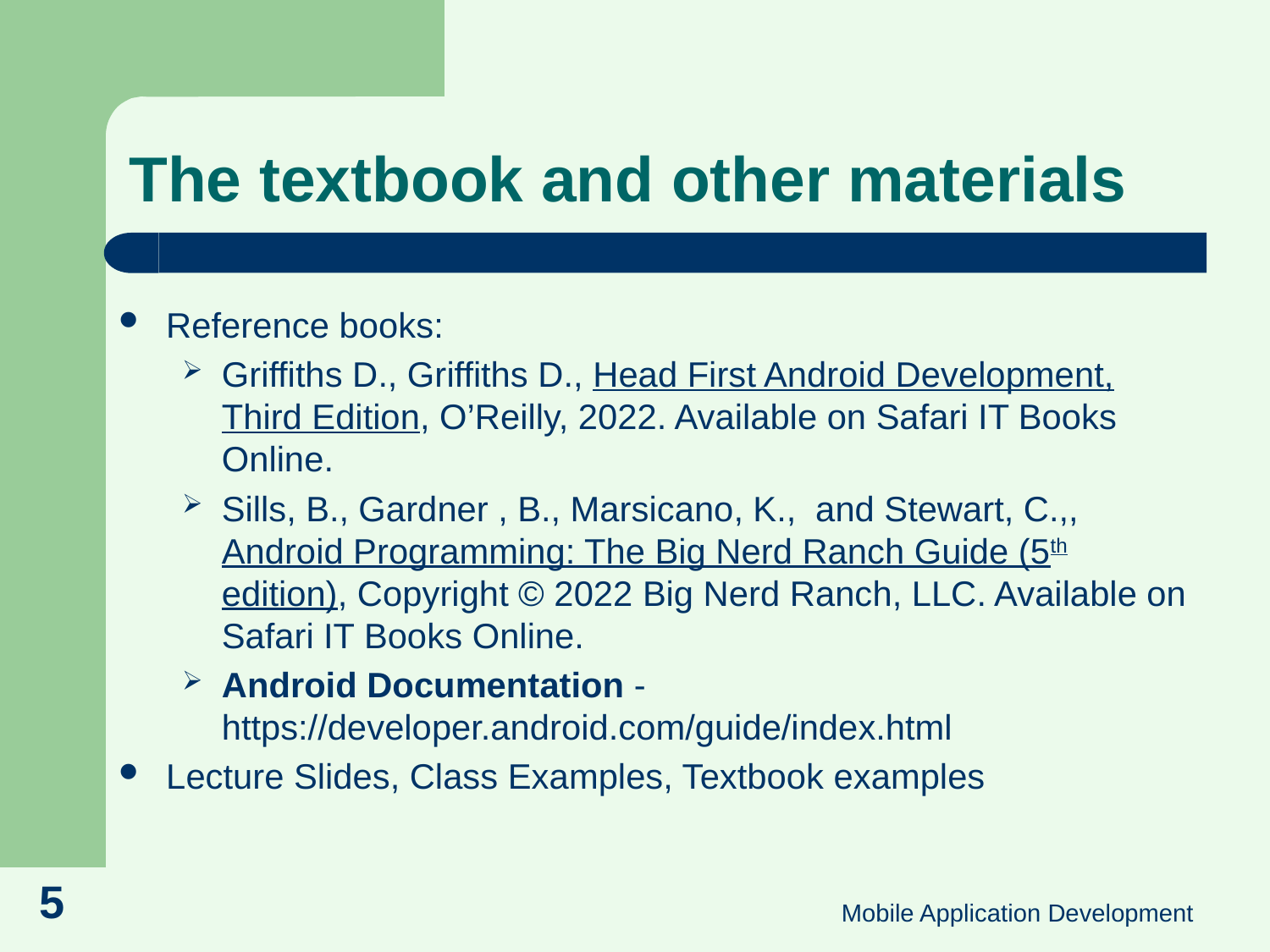

# The textbook and other materials
Reference books:
Griffiths D., Griffiths D., Head First Android Development, Third Edition, O’Reilly, 2022. Available on Safari IT Books Online.
Sills, B., Gardner , B., Marsicano, K.,  and Stewart, C.,, Android Programming: The Big Nerd Ranch Guide (5th edition), Copyright © 2022 Big Nerd Ranch, LLC. Available on Safari IT Books Online.
Android Documentation - https://developer.android.com/guide/index.html
Lecture Slides, Class Examples, Textbook examples

5
Mobile Application Development